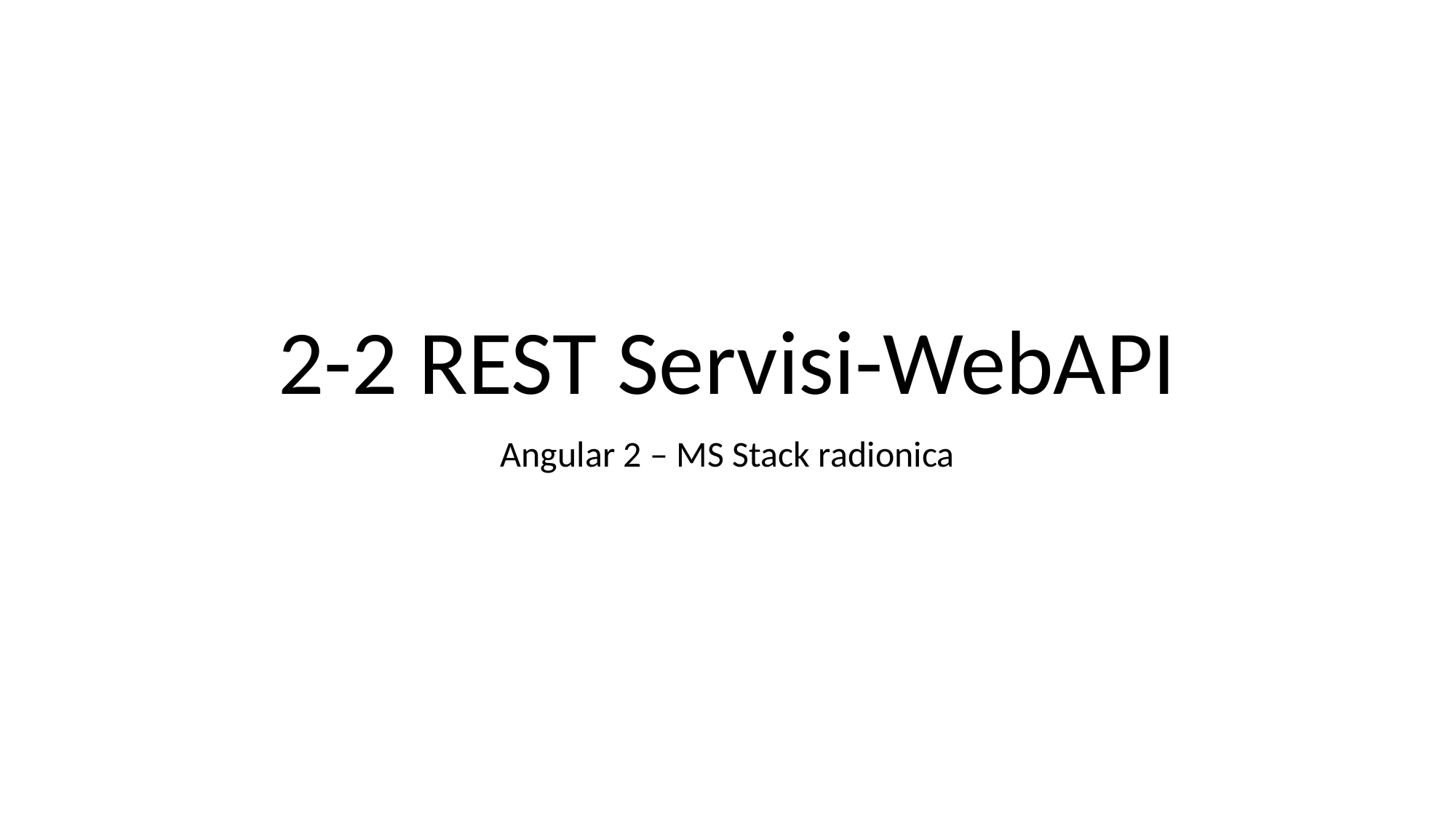

# 2-2 REST Servisi-WebAPI
Angular 2 – MS Stack radionica